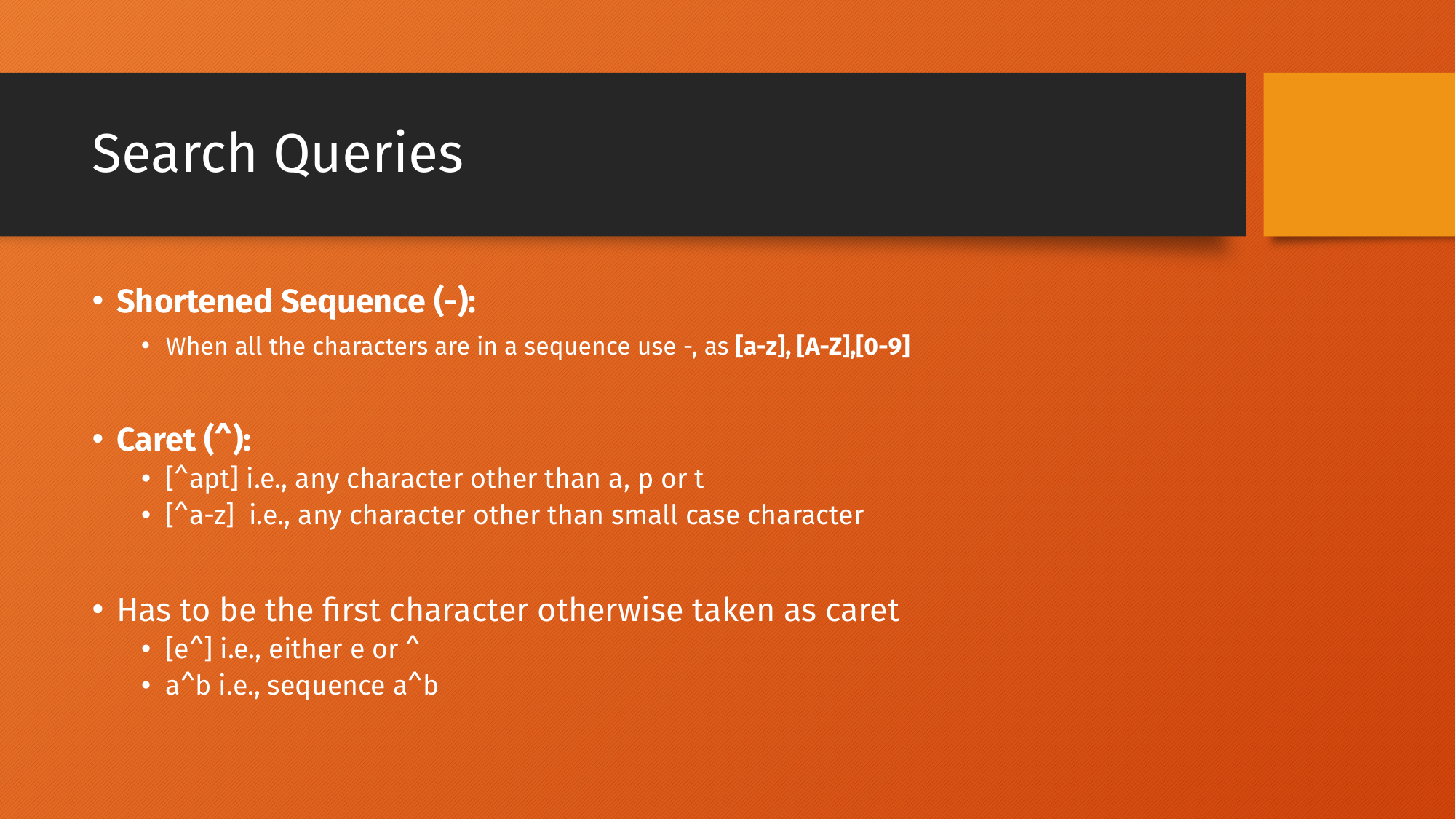

# Search Queries
Shortened Sequence (-):
When all the characters are in a sequence use -, as [a-z], [A-Z],[0-9]

Caret (^):
[^apt] i.e., any character other than a, p or t
[^a-z]  i.e., any character other than small case character

Has to be the first character otherwise taken as caret
[e^] i.e., either e or ^
a^b i.e., sequence a^b